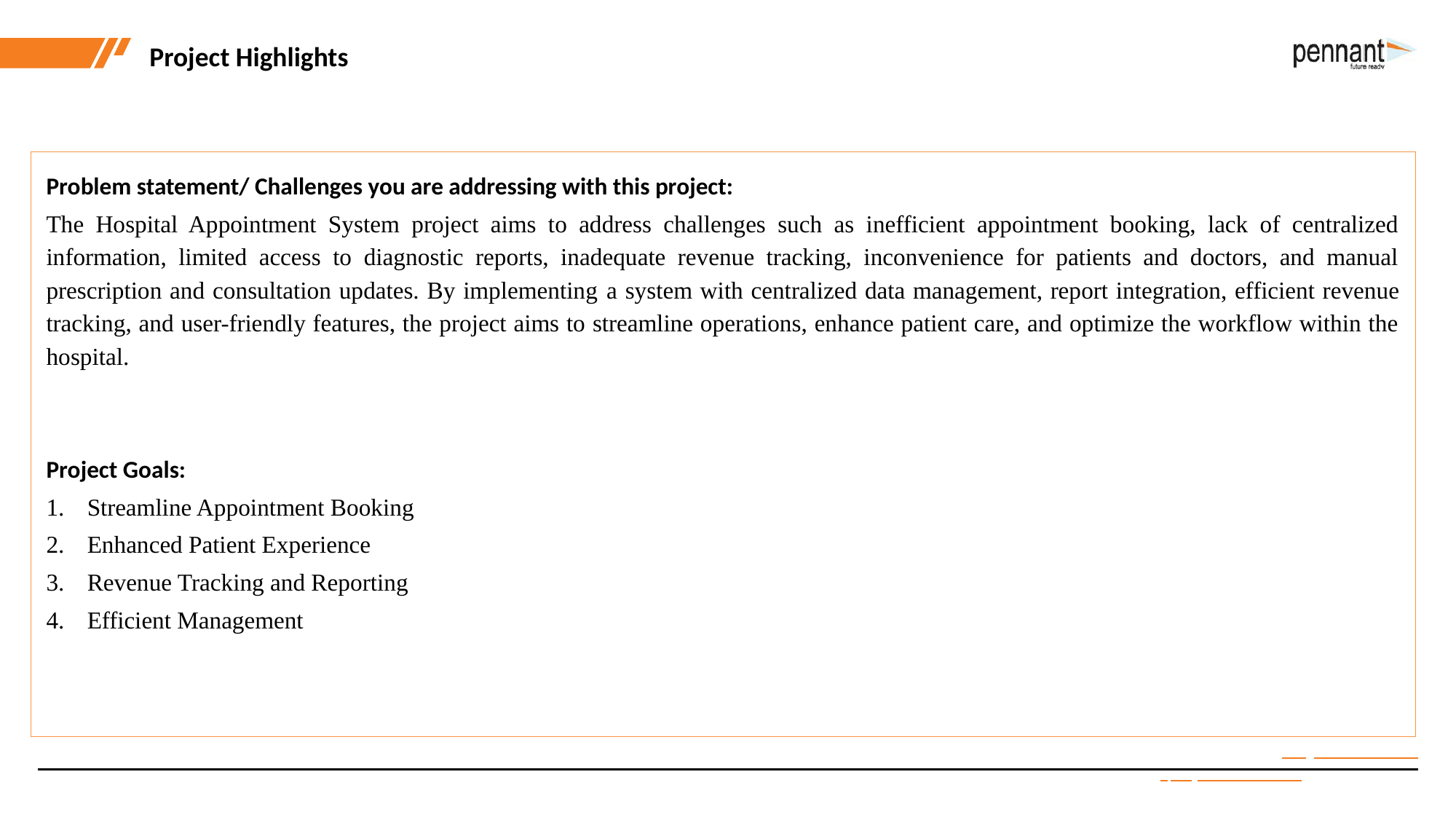

Project Highlights
Problem statement/ Challenges you are addressing with this project:
The Hospital Appointment System project aims to address challenges such as inefficient appointment booking, lack of centralized information, limited access to diagnostic reports, inadequate revenue tracking, inconvenience for patients and doctors, and manual prescription and consultation updates. By implementing a system with centralized data management, report integration, efficient revenue tracking, and user-friendly features, the project aims to streamline operations, enhance patient care, and optimize the workflow within the hospital.

Project Goals:
Streamline Appointment Booking
Enhanced Patient Experience
Revenue Tracking and Reporting
Efficient Management